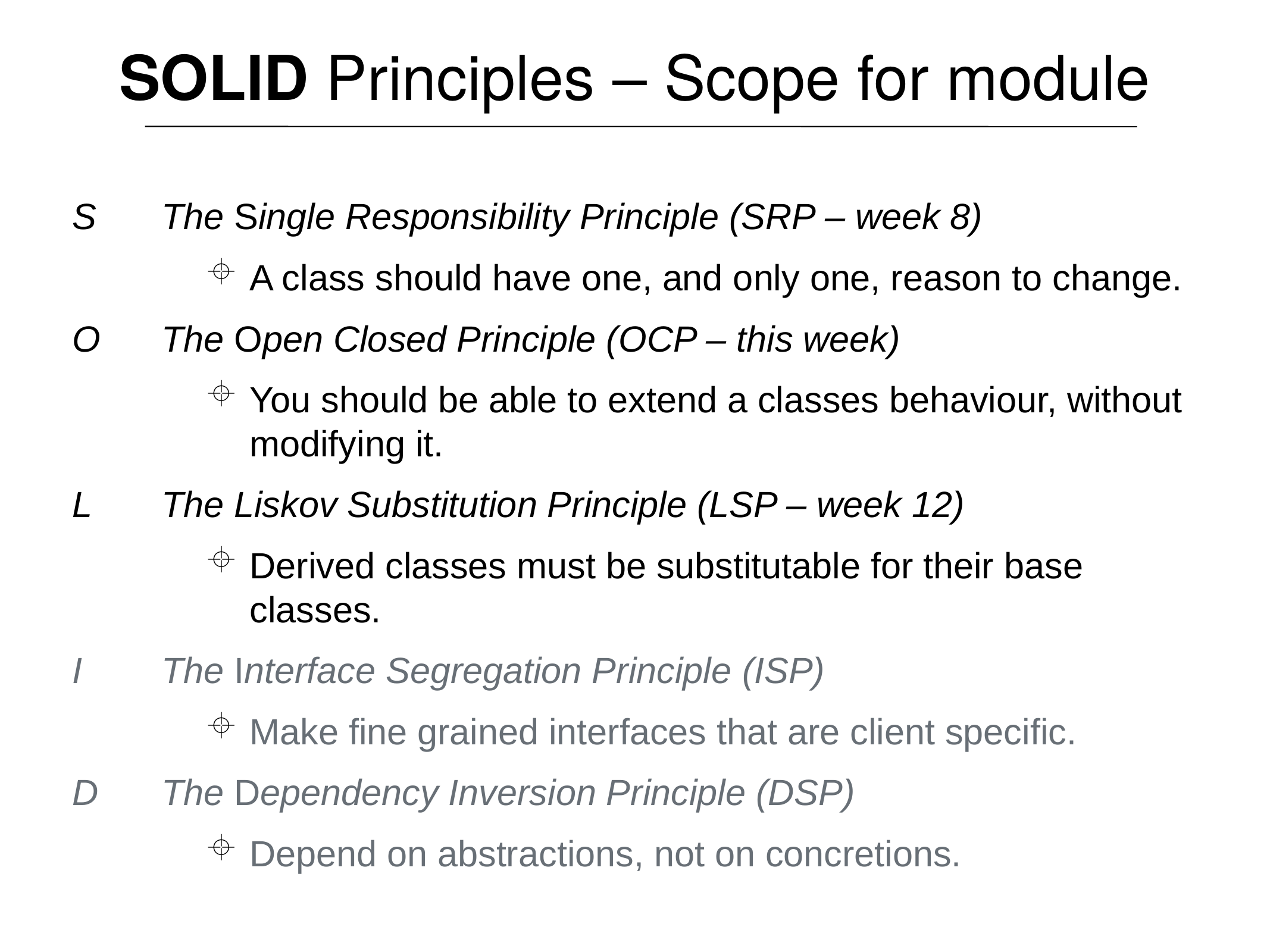

# SOLID Principles – Scope for module
S	The Single Responsibility Principle (SRP – week 8)
A class should have one, and only one, reason to change.
O	The Open Closed Principle (OCP – this week)
You should be able to extend a classes behaviour, without modifying it.
L	The Liskov Substitution Principle (LSP – week 12)
Derived classes must be substitutable for their base classes.
I	The Interface Segregation Principle (ISP)
Make fine grained interfaces that are client specific.
D	The Dependency Inversion Principle (DSP)
Depend on abstractions, not on concretions.